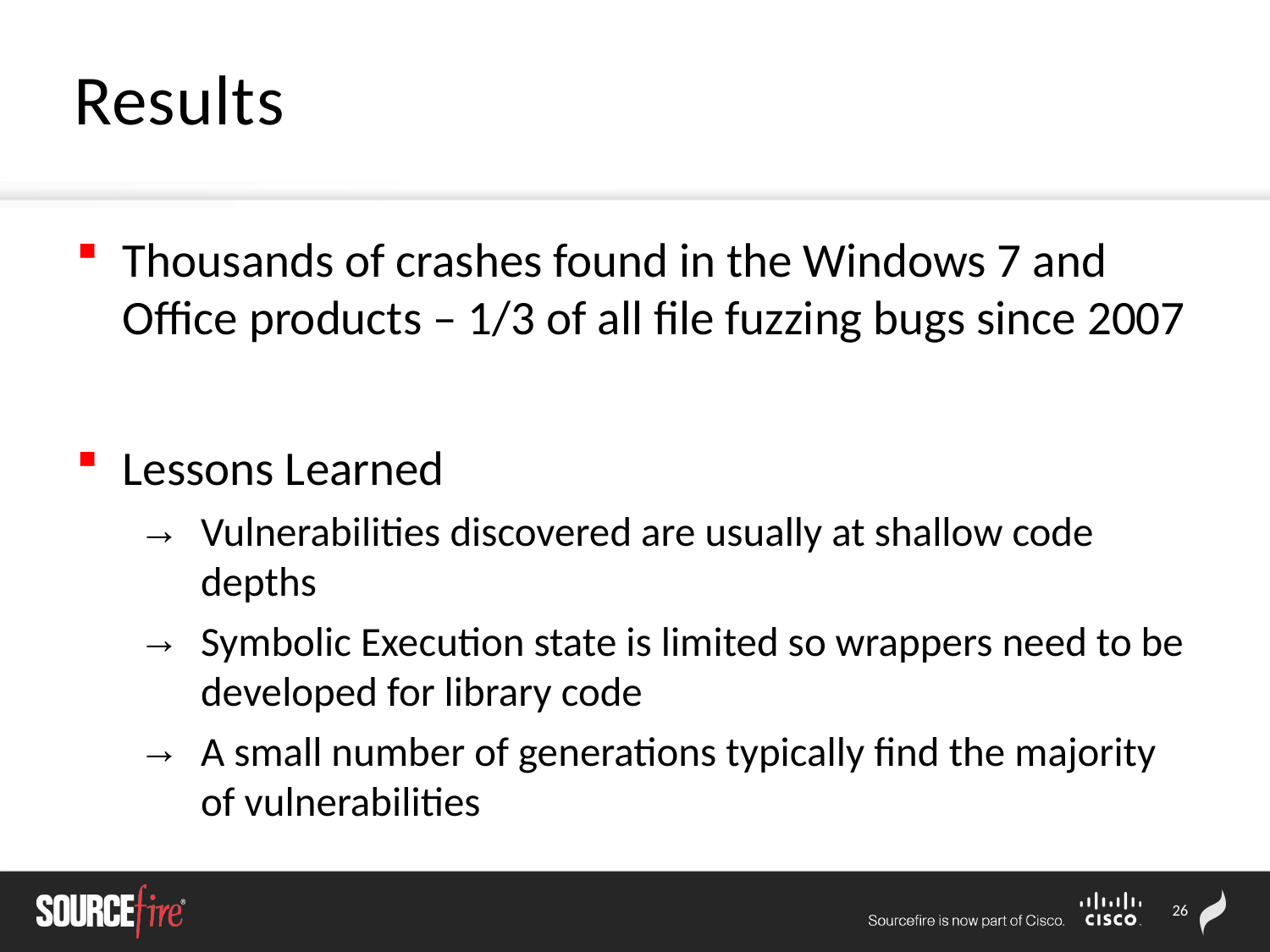

# Results
Thousands of crashes found in the Windows 7 and Office products – 1/3 of all file fuzzing bugs since 2007

Lessons Learned
Vulnerabilities discovered are usually at shallow code depths
Symbolic Execution state is limited so wrappers need to be developed for library code
A small number of generations typically find the majority of vulnerabilities